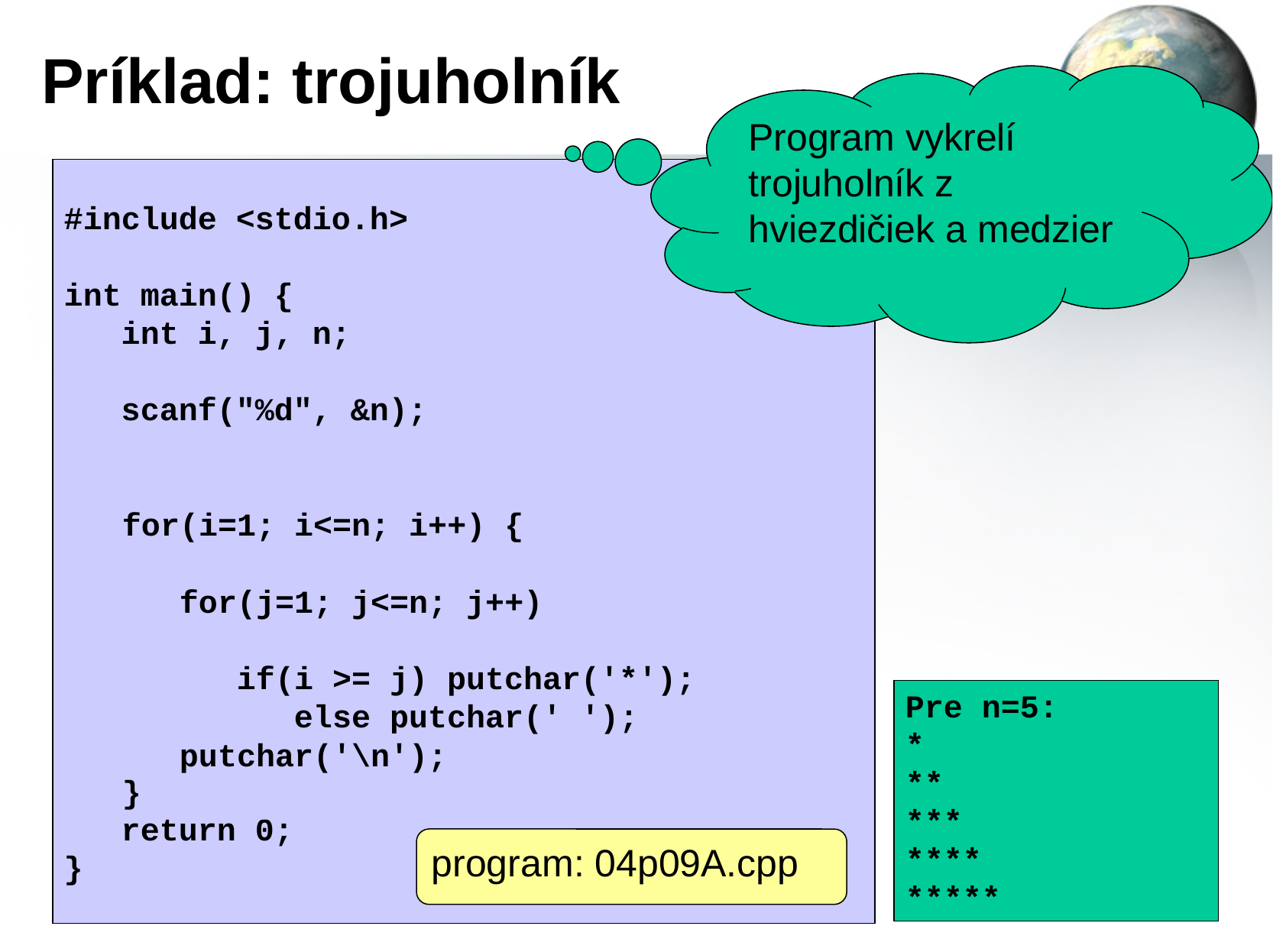

# Príklad: trojuholník
Program vykrelí trojuholník z hviezdičiek a medzier
#include <stdio.h>

int main() {
   int i, j, n;

   scanf("%d", &n);

   return 0;
}
for(i=1; i<=n; i++) {

}
for(j=1; j<=n; j++)
if(i >= j) putchar('*');
   else putchar(' ');
Pre n=5:
*
**
***
****
*****
putchar('\n');
program: 04p09A.cpp